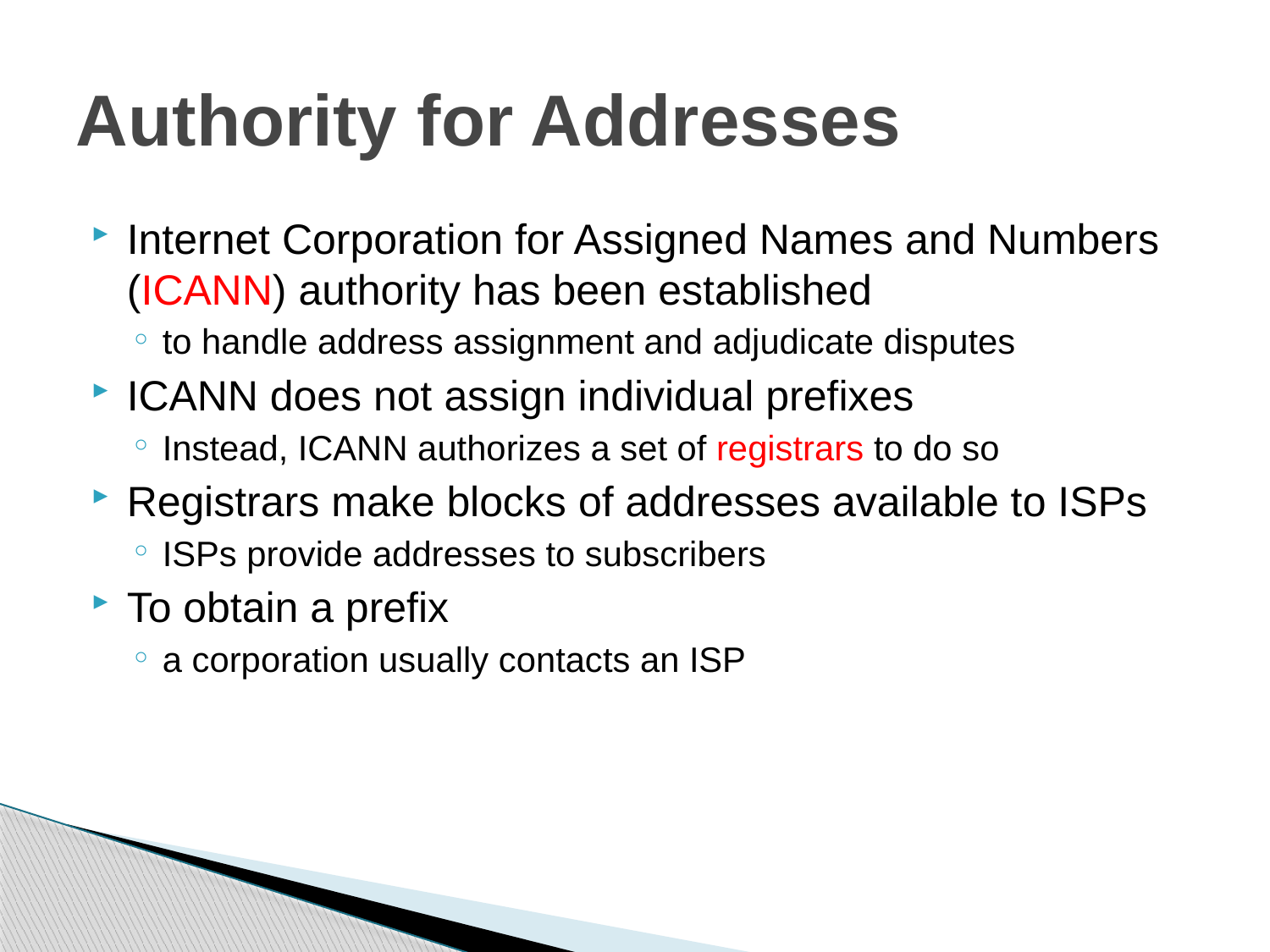

# Authority for Addresses
Internet Corporation for Assigned Names and Numbers (ICANN) authority has been established
to handle address assignment and adjudicate disputes
ICANN does not assign individual prefixes
Instead, ICANN authorizes a set of registrars to do so
Registrars make blocks of addresses available to ISPs
ISPs provide addresses to subscribers
To obtain a prefix
a corporation usually contacts an ISP